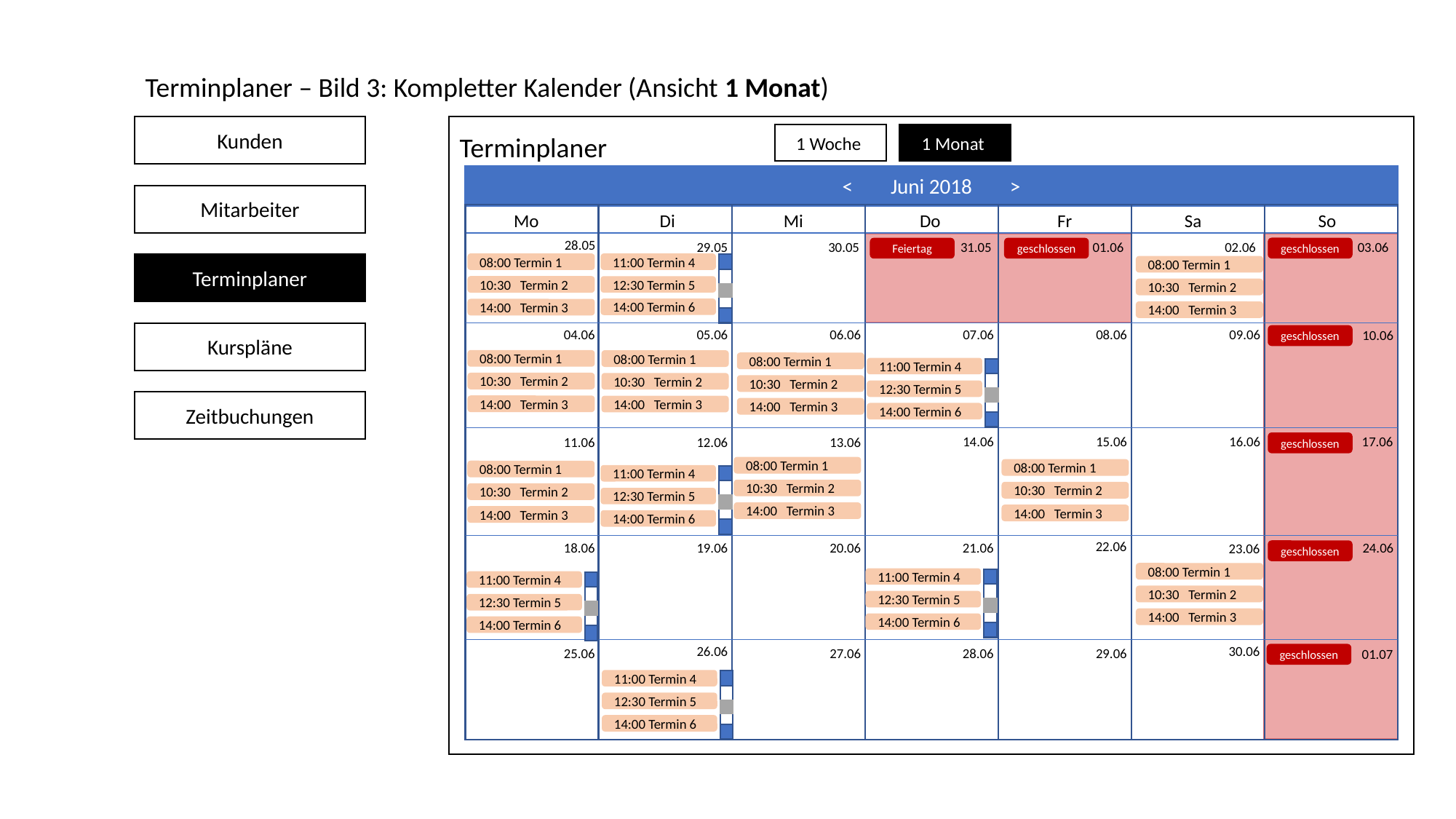

Terminplaner – Bild 3: Kompletter Kalender (Ansicht 1 Monat)
Kunden

1 Woche
1 Monat
Terminplaner
<        Juni 2018        >
Mitarbeiter

12,44-

        Mo                             Di                          Mi                            Do                            Fr                           Sa                            So
28.05
29.05
30.05
31.05
01.06
02.06
03.06

geschlossen
Feiertag
geschlossen
Terminplaner
11:00 Termin 4

08:00 Termin 1
08:00 Termin 1
10:30   Termin 2
12:30 Termin 5
10:30   Termin 2

14:00 Termin 6
14:00   Termin 3
14:00   Termin 3

04.06
05.06
06.06
07.06
09.06
08.06
10.06
Kurspläne
geschlossen
08:00 Termin 1
08:00 Termin 1
08:00 Termin 1
11:00 Termin 4

10:30   Termin 2
10:30   Termin 2
10:30   Termin 2
12:30 Termin 5

Zeitbuchungen
14:00   Termin 3
14:00   Termin 3
14:00   Termin 3
14:00 Termin 6

14.06
15.06
16.06
17.06
11.06
12.06
13.06
geschlossen
08:00 Termin 1
08:00 Termin 1
08:00 Termin 1
11:00 Termin 4

10:30   Termin 2
10:30   Termin 2
10:30   Termin 2
12:30 Termin 5

14:00   Termin 3
14:00   Termin 3
14:00   Termin 3
14:00 Termin 6

22.06
18.06
19.06
20.06
21.06
24.06
23.06
geschlossen
08:00 Termin 1
11:00 Termin 4

11:00 Termin 4

10:30   Termin 2
12:30 Termin 5
12:30 Termin 5

14:00   Termin 3
14:00 Termin 6
14:00 Termin 6

26.06
30.06
25.06
27.06
28.06
29.06
01.07
geschlossen
11:00 Termin 4

12:30 Termin 5

14:00 Termin 6